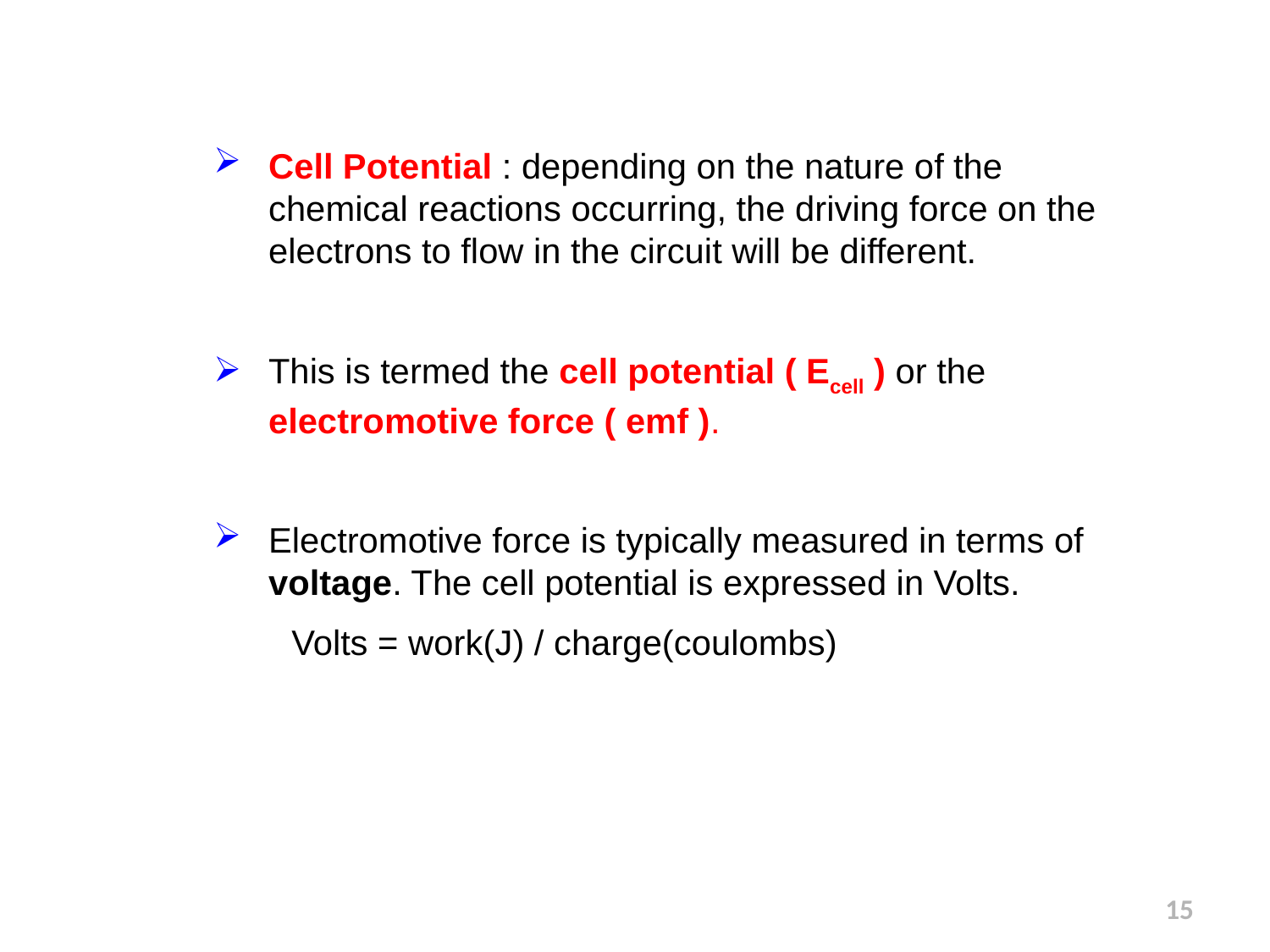

Cell Potential : depending on the nature of the chemical reactions occurring, the driving force on the electrons to flow in the circuit will be different.

This is termed the cell potential ( Ecell ) or the electromotive force ( emf ).

Electromotive force is typically measured in terms of voltage. The cell potential is expressed in Volts.
        Volts = work(J) / charge(coulombs)
15